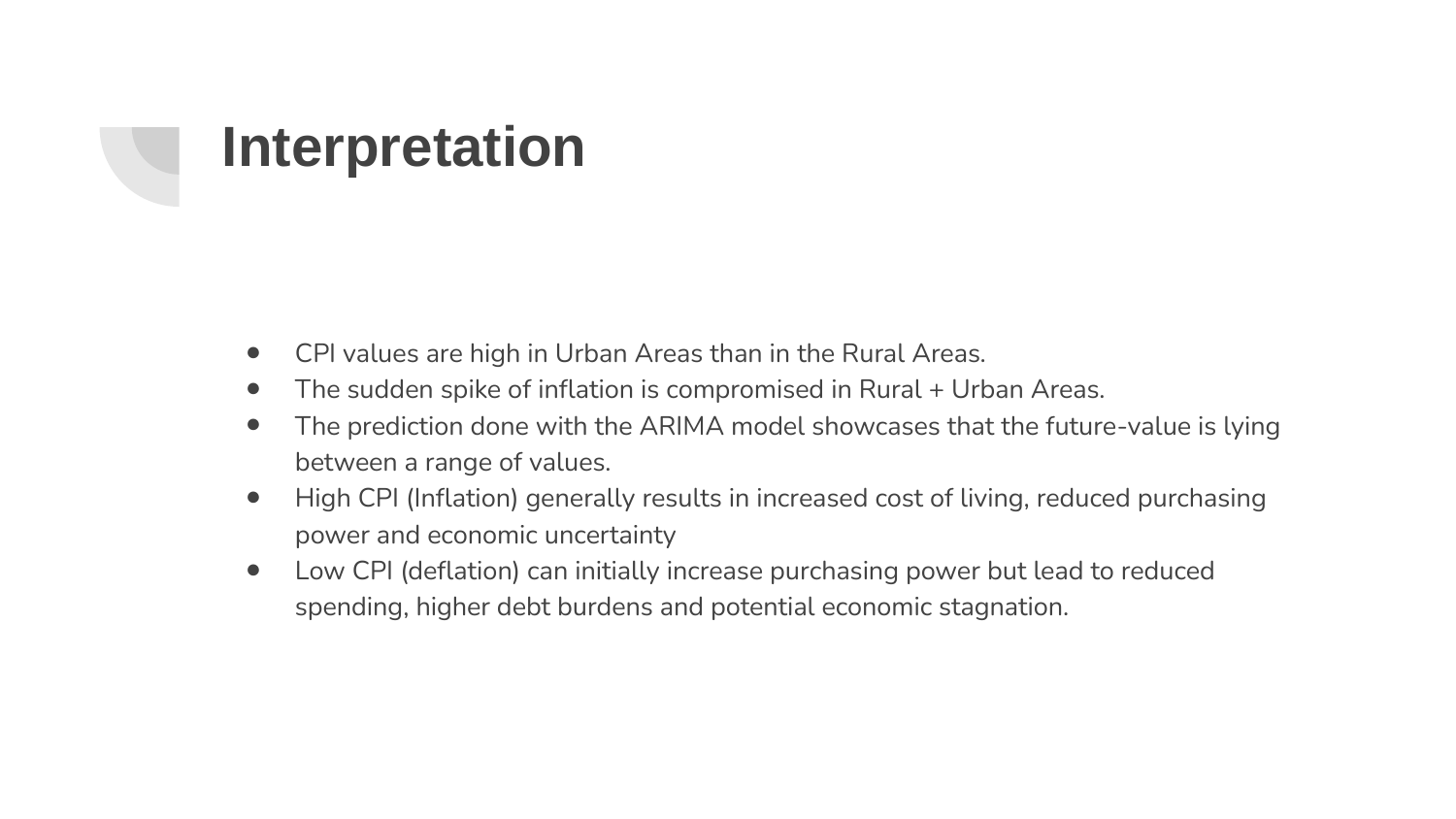

# Interpretation
CPI values are high in Urban Areas than in the Rural Areas.
The sudden spike of inflation is compromised in Rural + Urban Areas.
The prediction done with the ARIMA model showcases that the future-value is lying between a range of values.
High CPI (Inflation) generally results in increased cost of living, reduced purchasing power and economic uncertainty
Low CPI (deflation) can initially increase purchasing power but lead to reduced spending, higher debt burdens and potential economic stagnation.